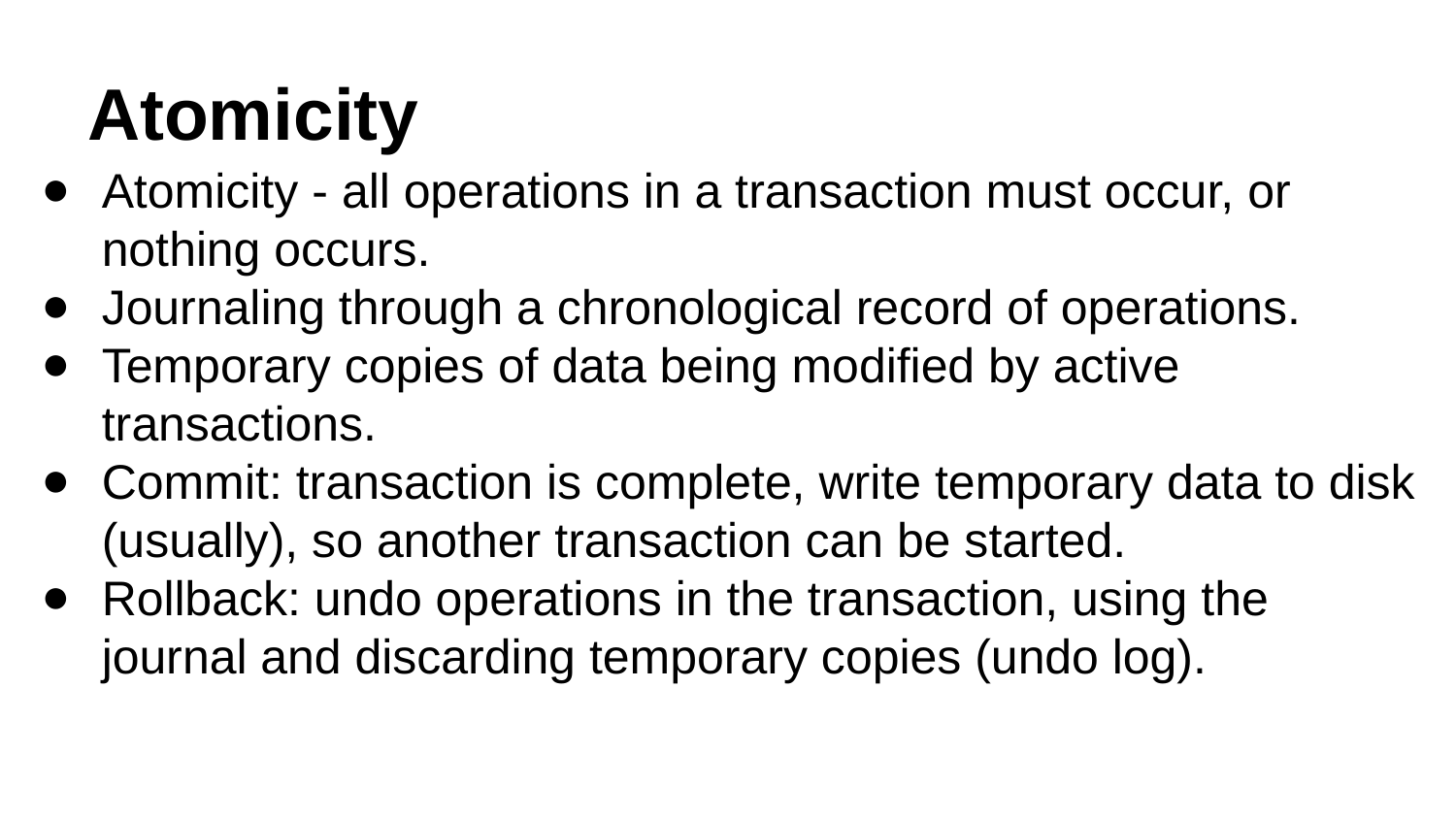

# Atomicity
Atomicity - all operations in a transaction must occur, or nothing occurs.
Journaling through a chronological record of operations.
Temporary copies of data being modified by active transactions.
Commit: transaction is complete, write temporary data to disk (usually), so another transaction can be started.
Rollback: undo operations in the transaction, using the journal and discarding temporary copies (undo log).